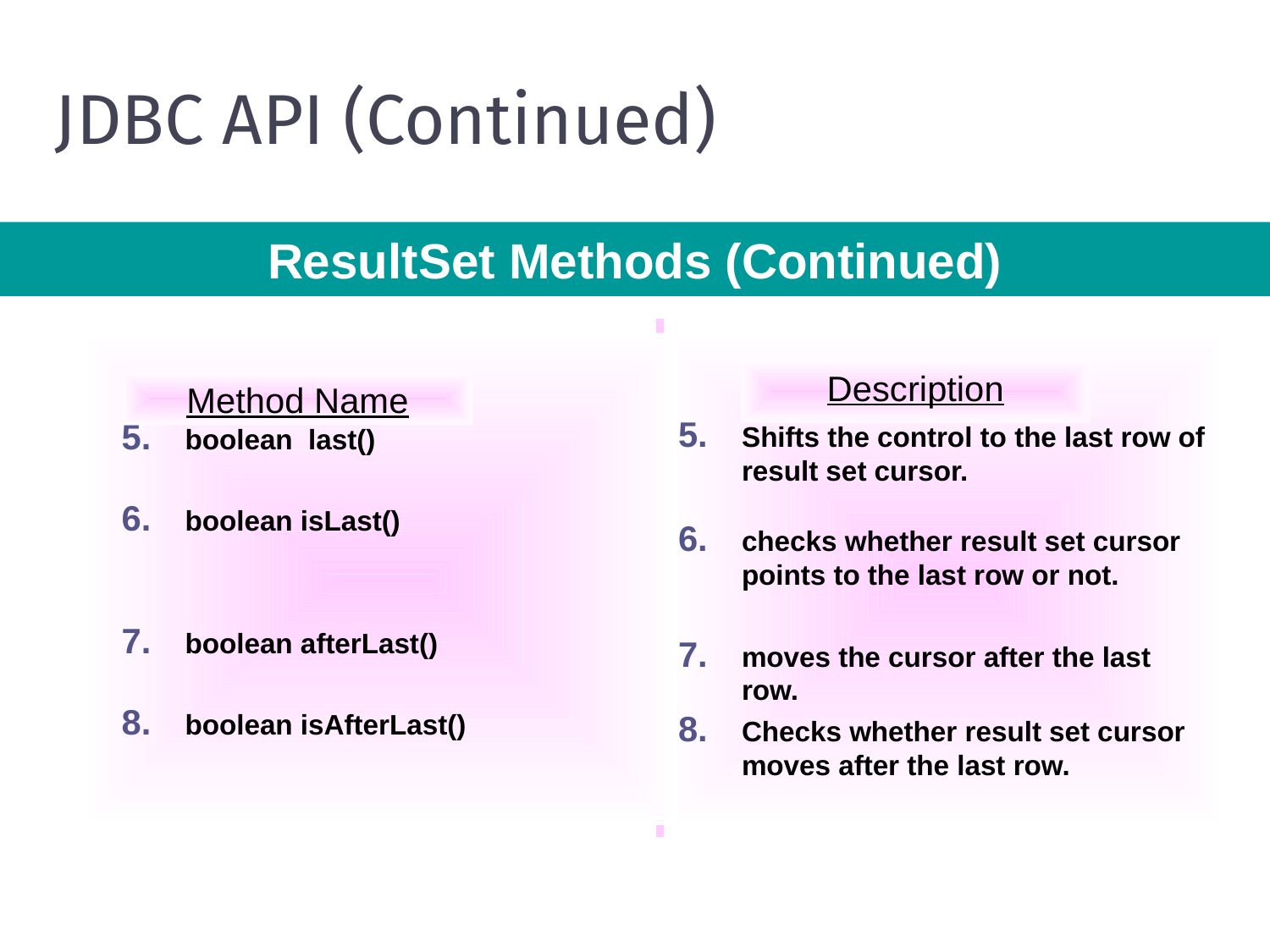

51
# JDBC API (Continued)
IBM
ResultSet Methods (Continued)

boolean  last()

boolean isLast()

boolean afterLast()

boolean isAfterLast()

Shifts the control to the last row of result set cursor.

checks whether result set cursor points to the last row or not.

moves the cursor after the last row.
Checks whether result set cursor moves after the last row.

Description
Method Name